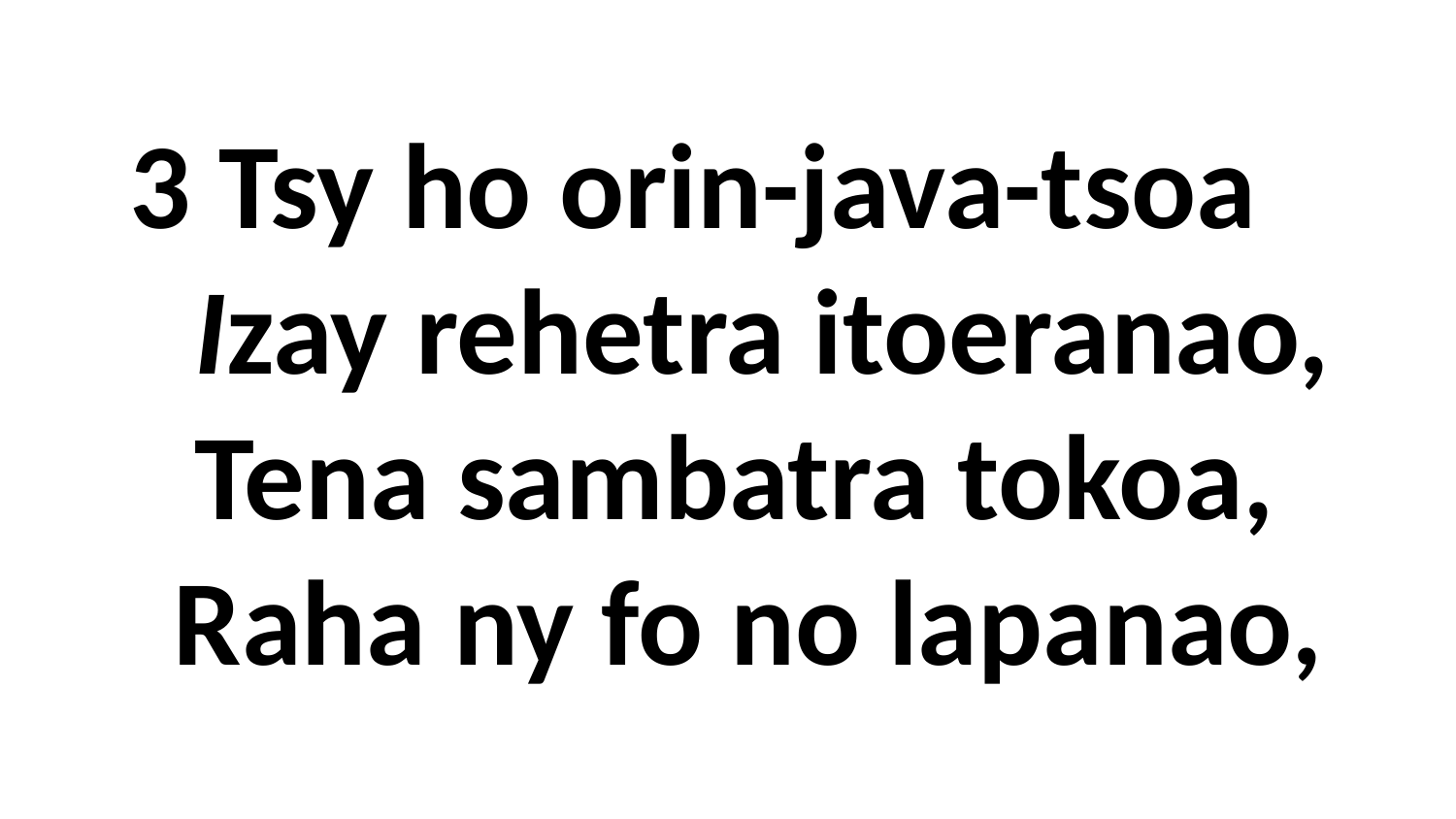

# 3 Tsy ho orin-java-tsoa Izay rehetra itoeranao, Tena sambatra tokoa, Raha ny fo no lapanao,